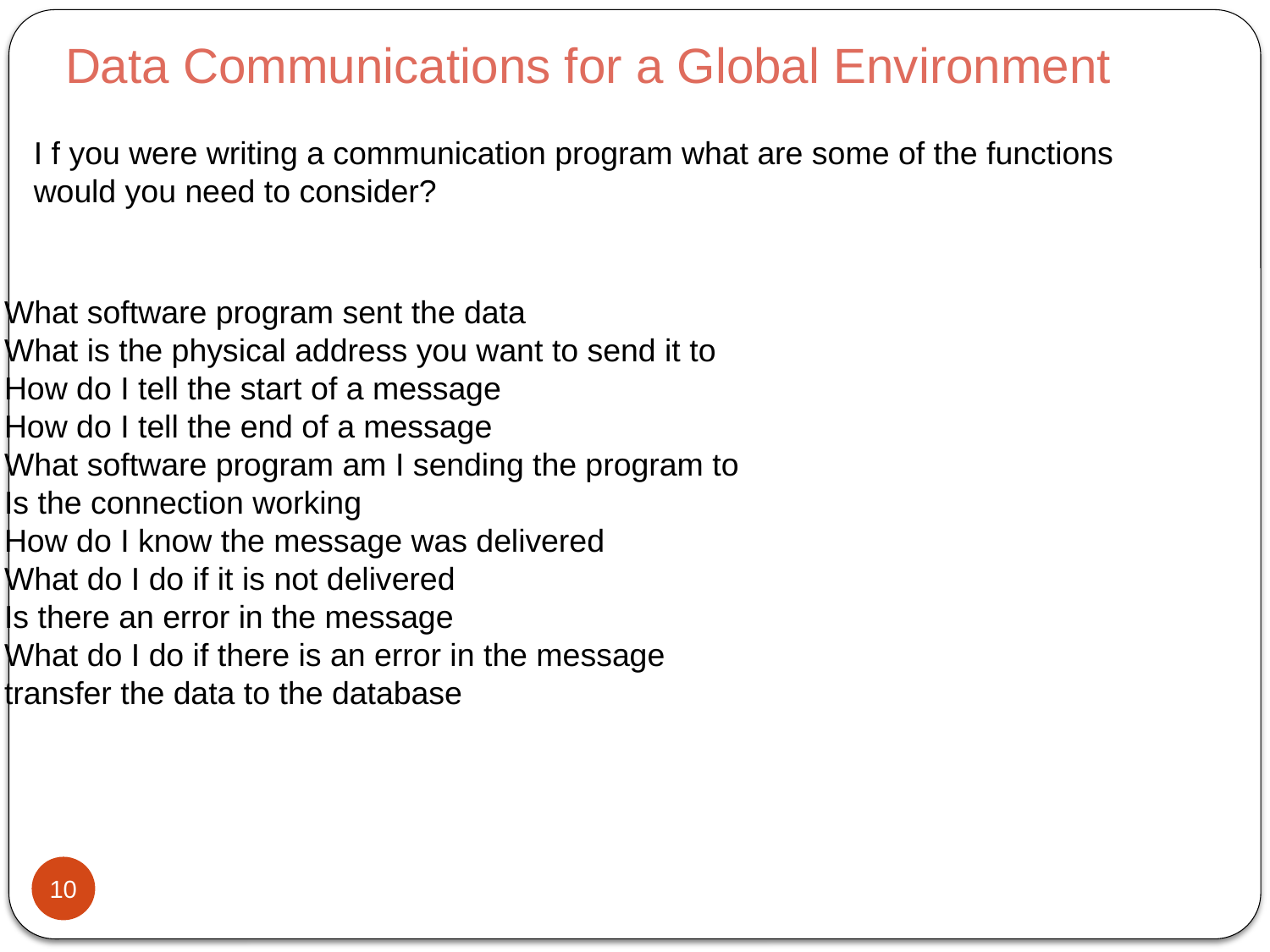

Data Communications for a Global Environment
I f you were writing a communication program what are some of the functions would you need to consider?
What software program sent the data
What is the physical address you want to send it to
How do I tell the start of a message
How do I tell the end of a message
What software program am I sending the program to
Is the connection working
How do I know the message was delivered
What do I do if it is not delivered
Is there an error in the message
What do I do if there is an error in the message
transfer the data to the database
10
1 - 10
1 - 10
1 - 10